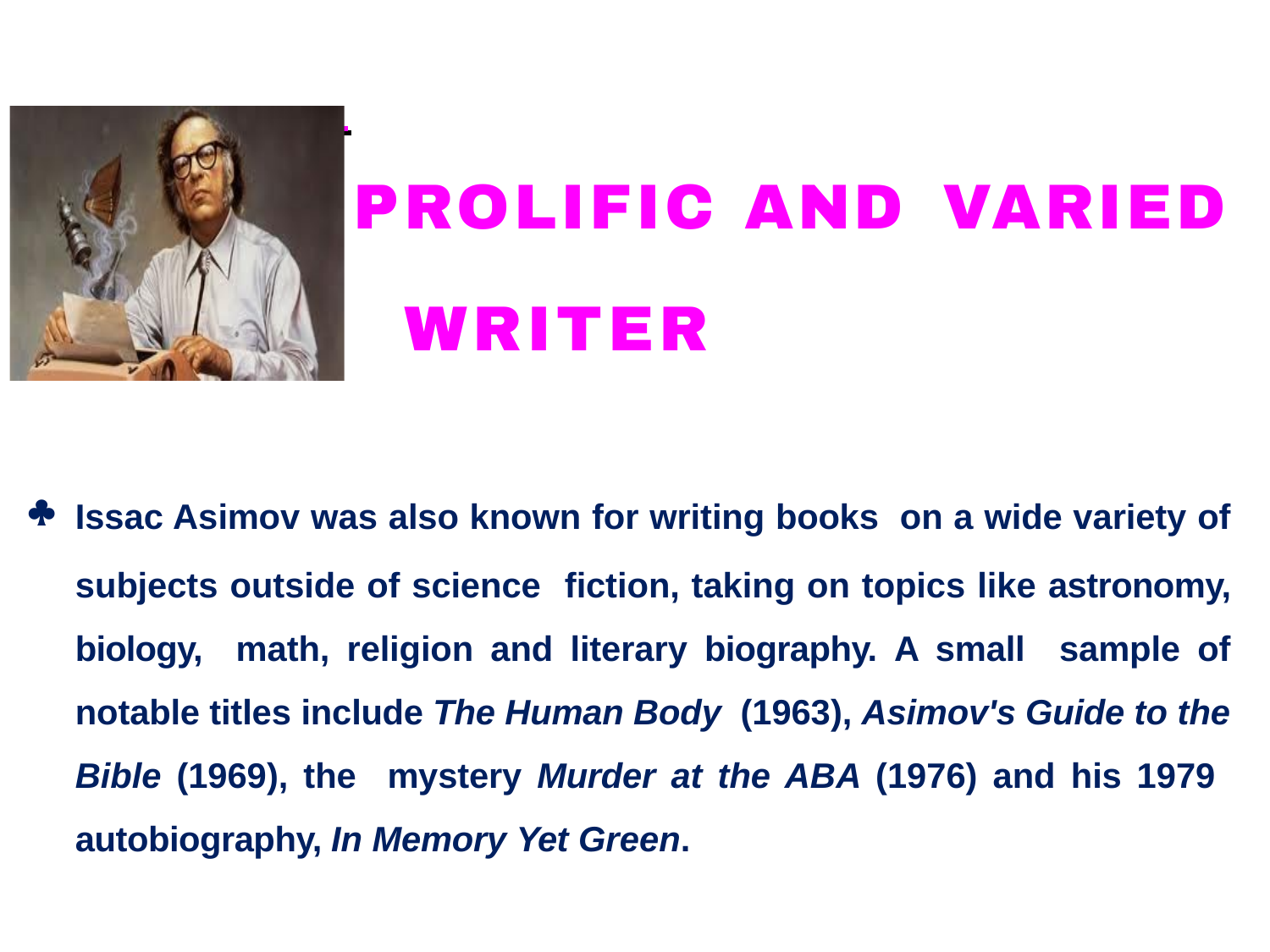

# PROLIFIC AND VARIED
WRITER
♣	Issac Asimov was also known for writing books  on a wide variety of subjects outside of science  fiction, taking on topics like astronomy, biology,  math, religion and literary biography. A small  sample of notable titles include The Human Body  (1963), Asimov's Guide to the Bible (1969), the  mystery Murder at the ABA (1976) and his 1979  autobiography, In Memory Yet Green.